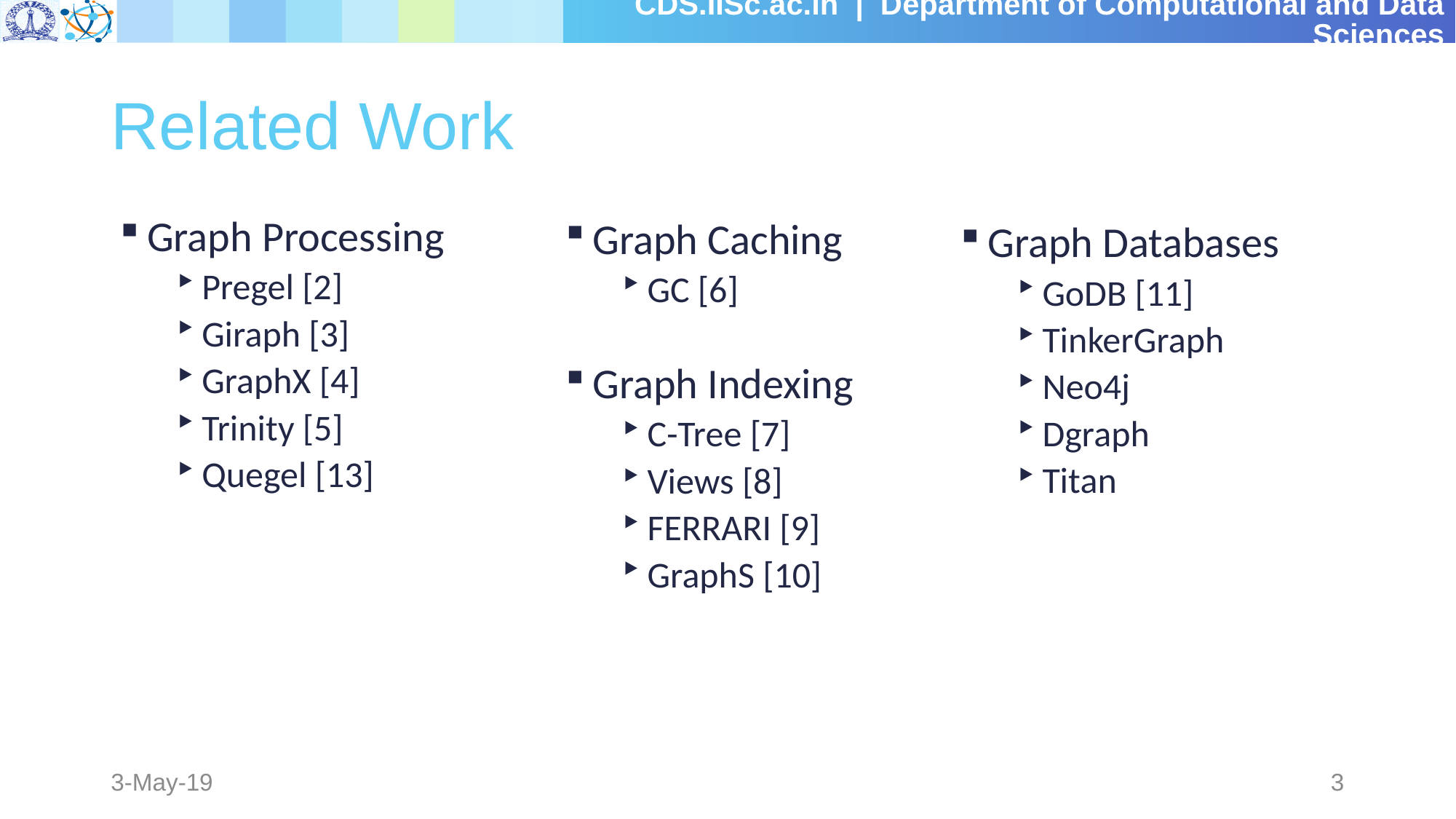

# Related Work
Graph Processing
Pregel [2]
Giraph [3]
GraphX [4]
Trinity [5]
Quegel [13]
Graph Caching
GC [6]
Graph Databases
GoDB [11]
TinkerGraph
Neo4j
Dgraph
Titan
Graph Indexing
C-Tree [7]
Views [8]
FERRARI [9]
GraphS [10]
3-May-19

3